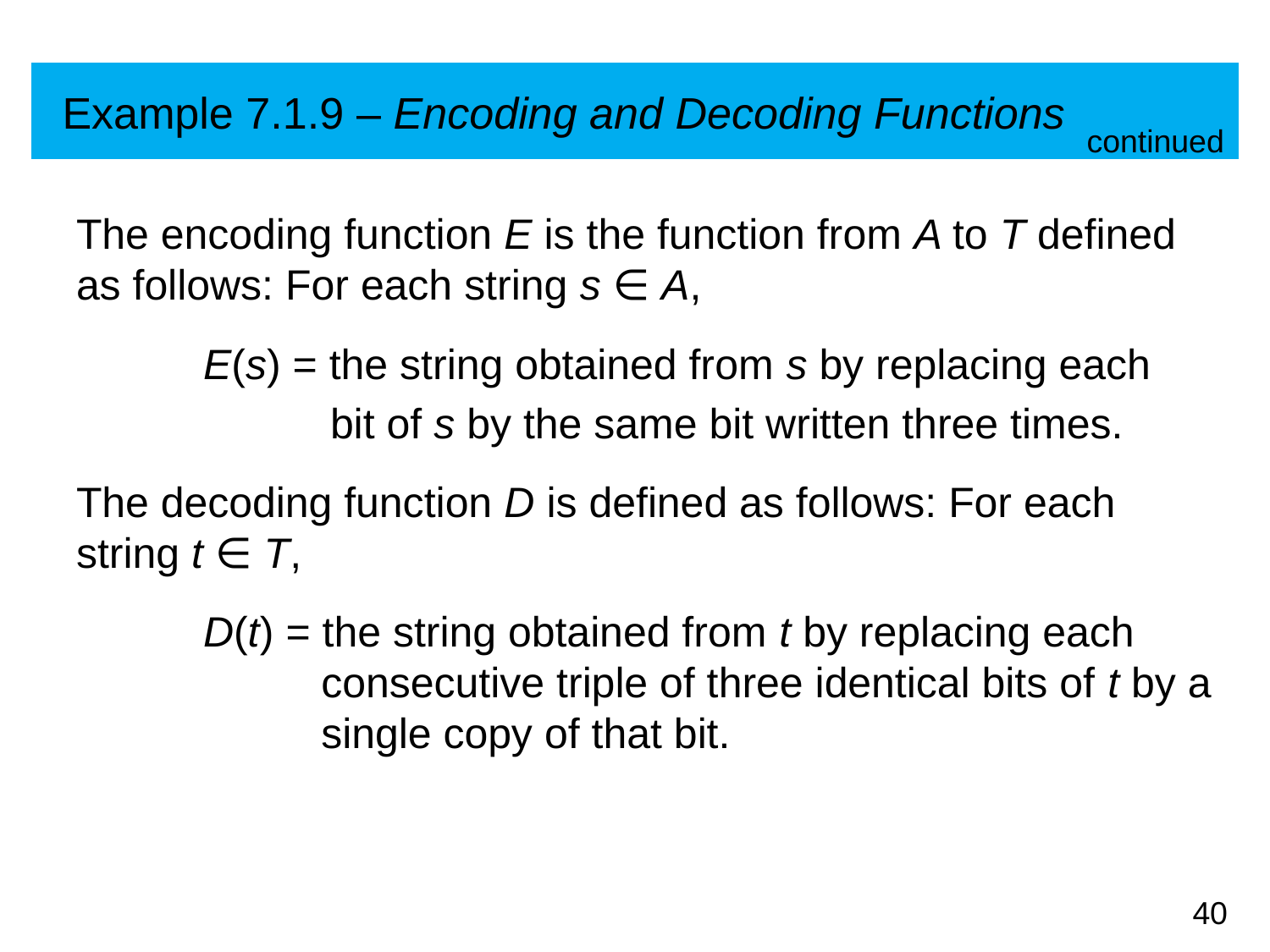

# Example 7.1.9 – Encoding and Decoding Functions
continued
The encoding function E is the function from A to T defined as follows: For each string s ∈ A,

	E(s) = the string obtained from s by replacing each
		bit of s by the same bit written three times.

The decoding function D is defined as follows: For each string t ∈ T,

	D(t) = the string obtained from t by replacing each 		          consecutive triple of three identical bits of t by a  	          single copy of that bit.